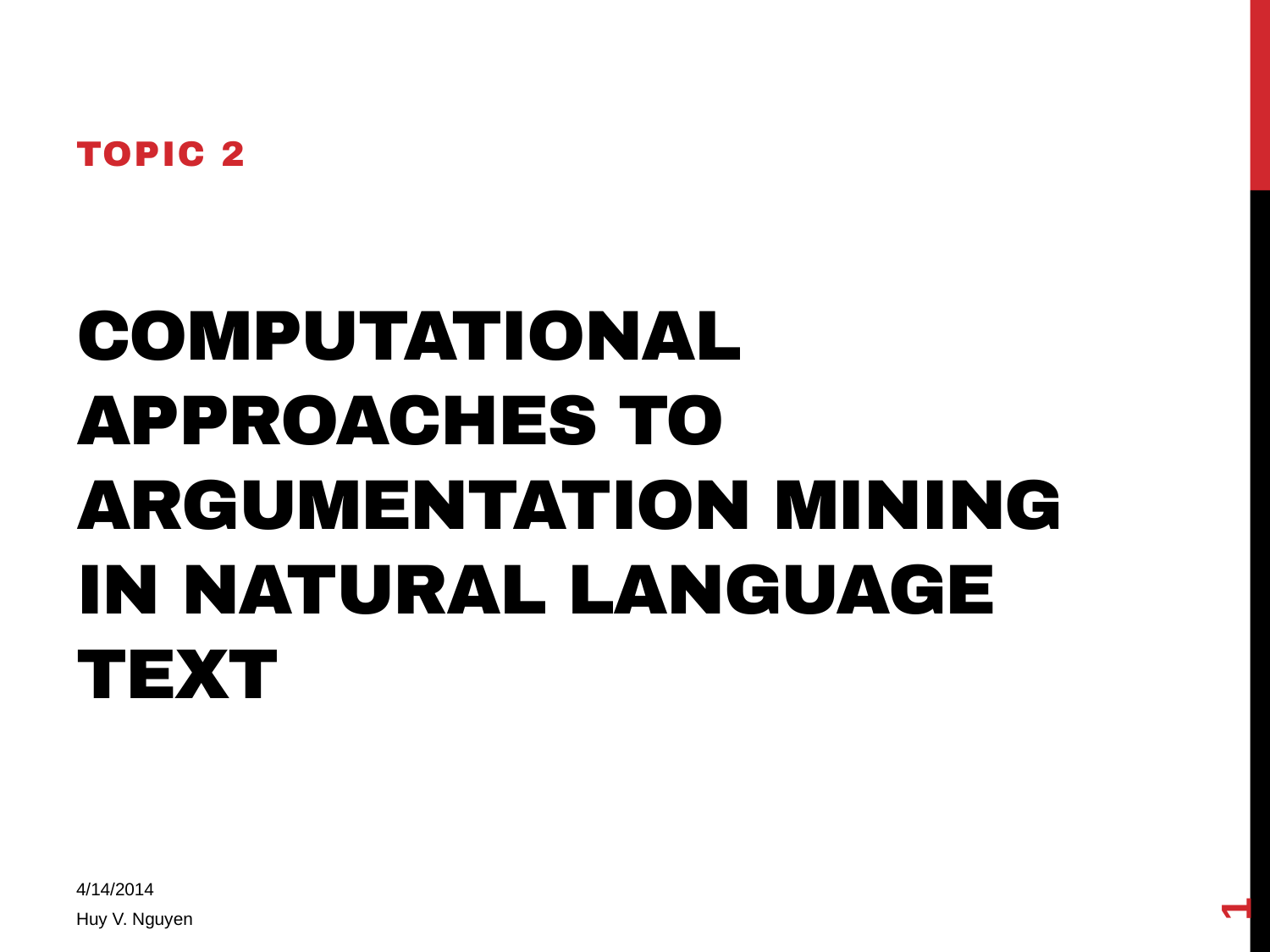

Topic 2
# Computational Approaches to Argumentation Mining in Natural Language Text
1
4/14/2014
Huy V. Nguyen